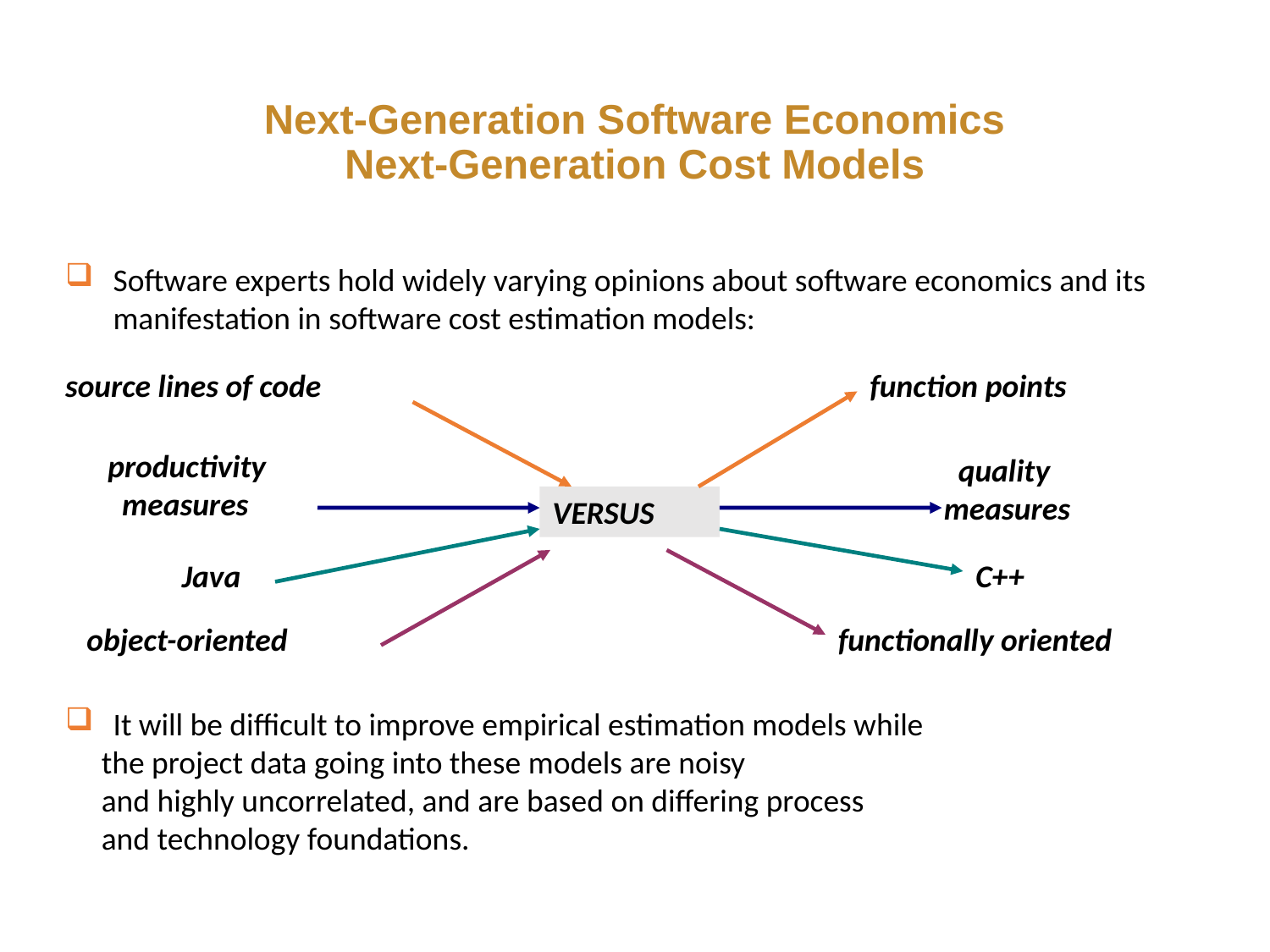

# Next-Generation Software Economics Next-Generation Cost Models
Software experts hold widely varying opinions about software economics and its manifestation in software cost estimation models:
source lines of code
function points

productivity
  measures
  quality
measures
VERSUS

Java

C++
object-oriented
functionally oriented
It will be difficult to improve empirical estimation models while
     the project data going into these models are noisy
     and highly uncorrelated, and are based on differing process
     and technology foundations.